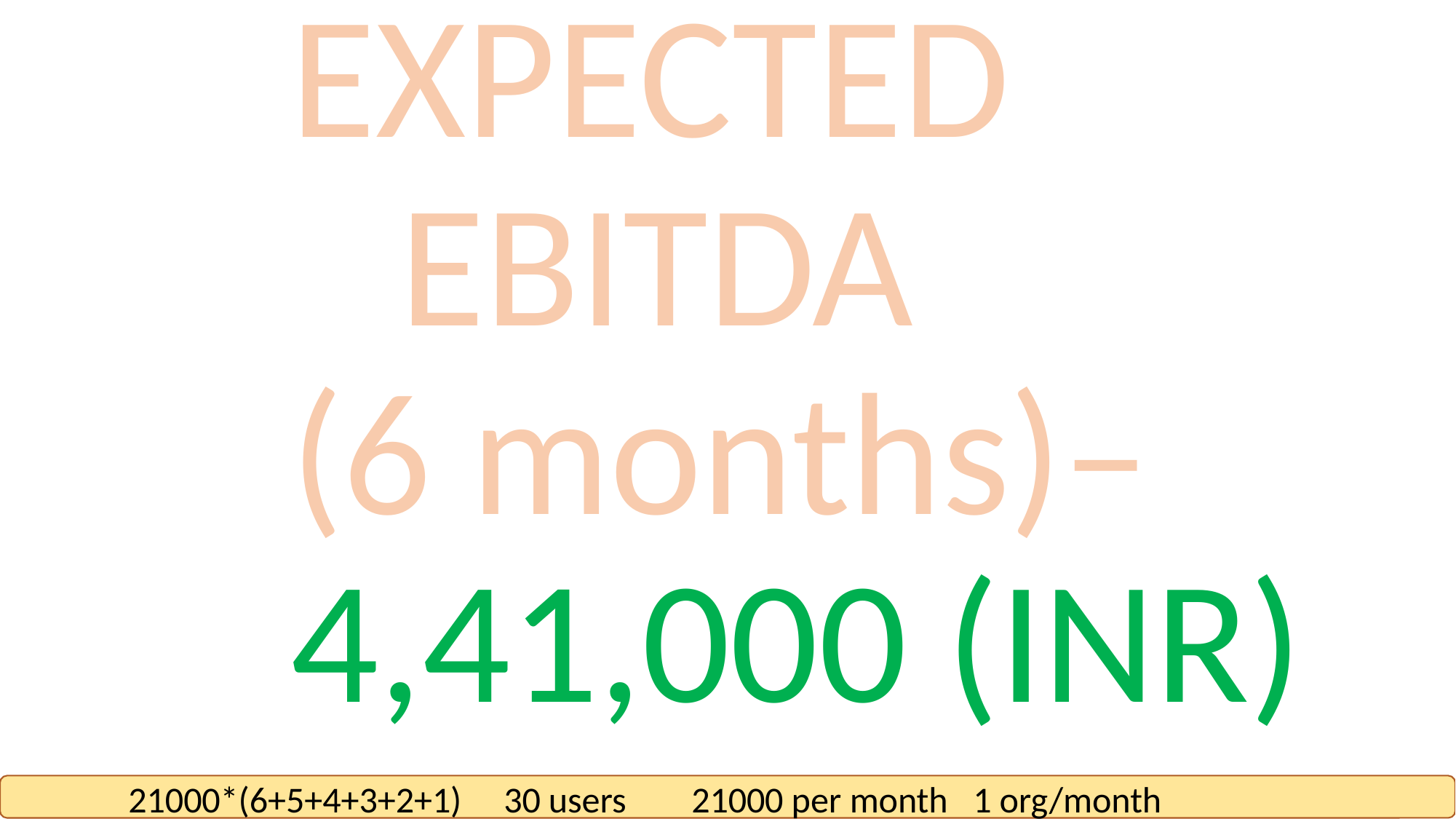

# EXPECTED        			EBITDA (6 months)– 4,41,000 (INR)

21000*(6+5+4+3+2+1)	30 users	21000 per month	1 org/month